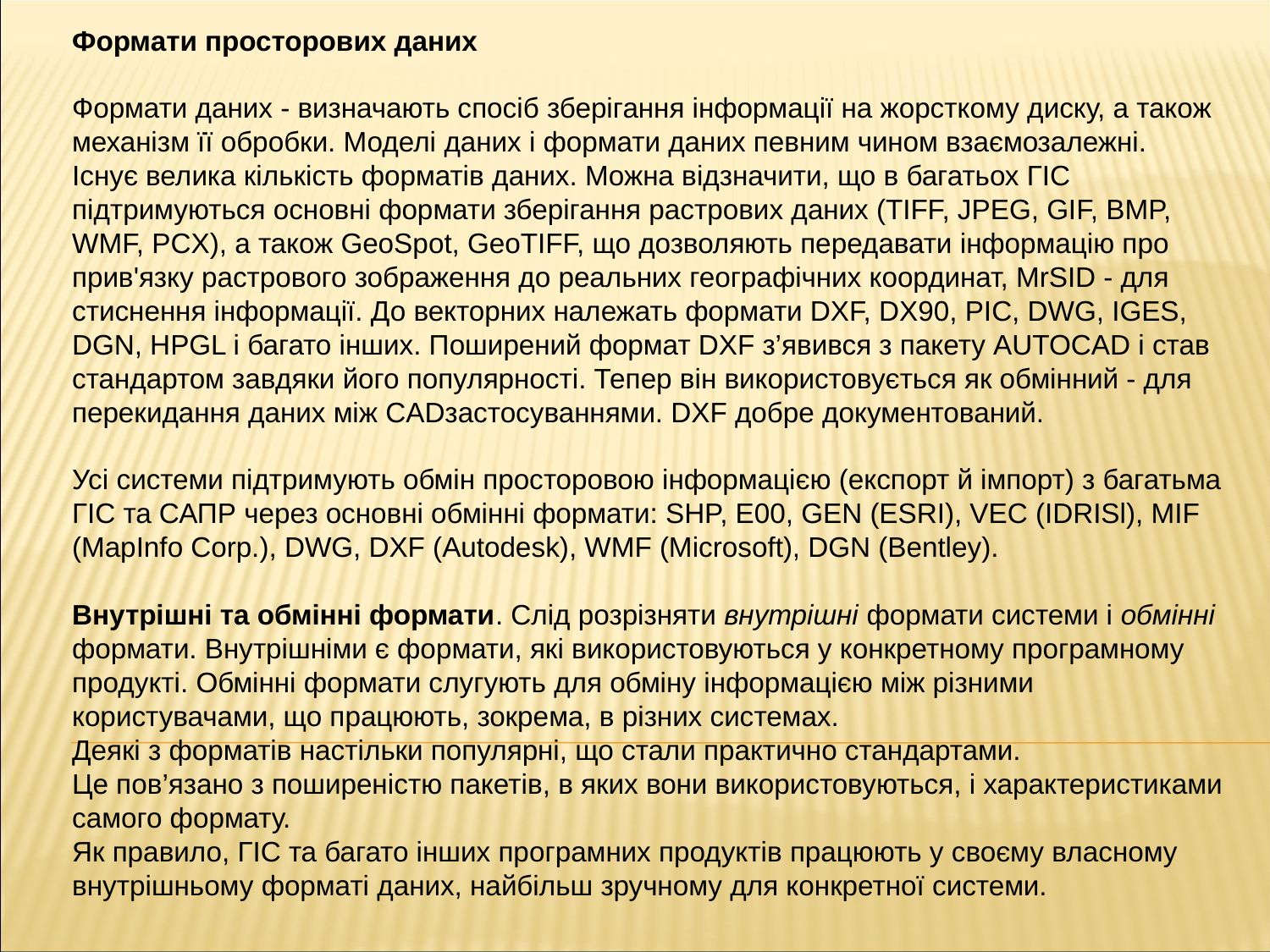

Формати просторових даних

Формати даних - визначають спосіб зберігання інформації на жорсткому диску, а також механізм її обробки. Моделі даних і формати даних певним чином взаємозалежні.
Існує велика кількість форматів даних. Можна відзначити, що в багатьох ГІС підтримуються основні формати зберігання растрових даних (TIFF, JPEG, GIF, BMP, WMF, PCX), a також GeoSpot, GeoTIFF, що дозволяють передавати інформацію про прив'язку растрового зображення до реальних географічних координат, MrSID - для стиснення інформації. До векторних належать формати DXF, DX90, РІС, DWG, IGES, DGN, HPGL і багато інших. Поширений формат DXF з’явився з пакету AUTOCAD і став стандартом завдяки його популярності. Тепер він використовується як обмінний - для перекидання даних між CADзастосуваннями. DXF добре документований.

Усі системи підтримують обмін просторовою інформацією (експорт й імпорт) з багатьма ГІС та САПР через основні обмінні формати: SHP, Е00, GEN (ESRI), VEC (IDRISl), MIF (MapInfo Corp.), DWG, DXF (Autodesk), WMF (Microsoft), DGN (Bentley).

Внутрішні та обмінні формати. Слід розрізняти внутрішні формати системи і обмінні формати. Внутрішніми є формати, які використовуються у конкретному програмному продукті. Обмінні формати слугують для обміну інформацією між різними користувачами, що працюють, зокрема, в різних системах.
Деякі з форматів настільки популярні, що стали практично стандартами.
Це пов’язано з поширеністю пакетів, в яких вони використовуються, і характеристиками самого формату.
Як правило, ГІС та багато інших програмних продуктів працюють у своєму власному внутрішньому форматі даних, найбільш зручному для конкретної системи.